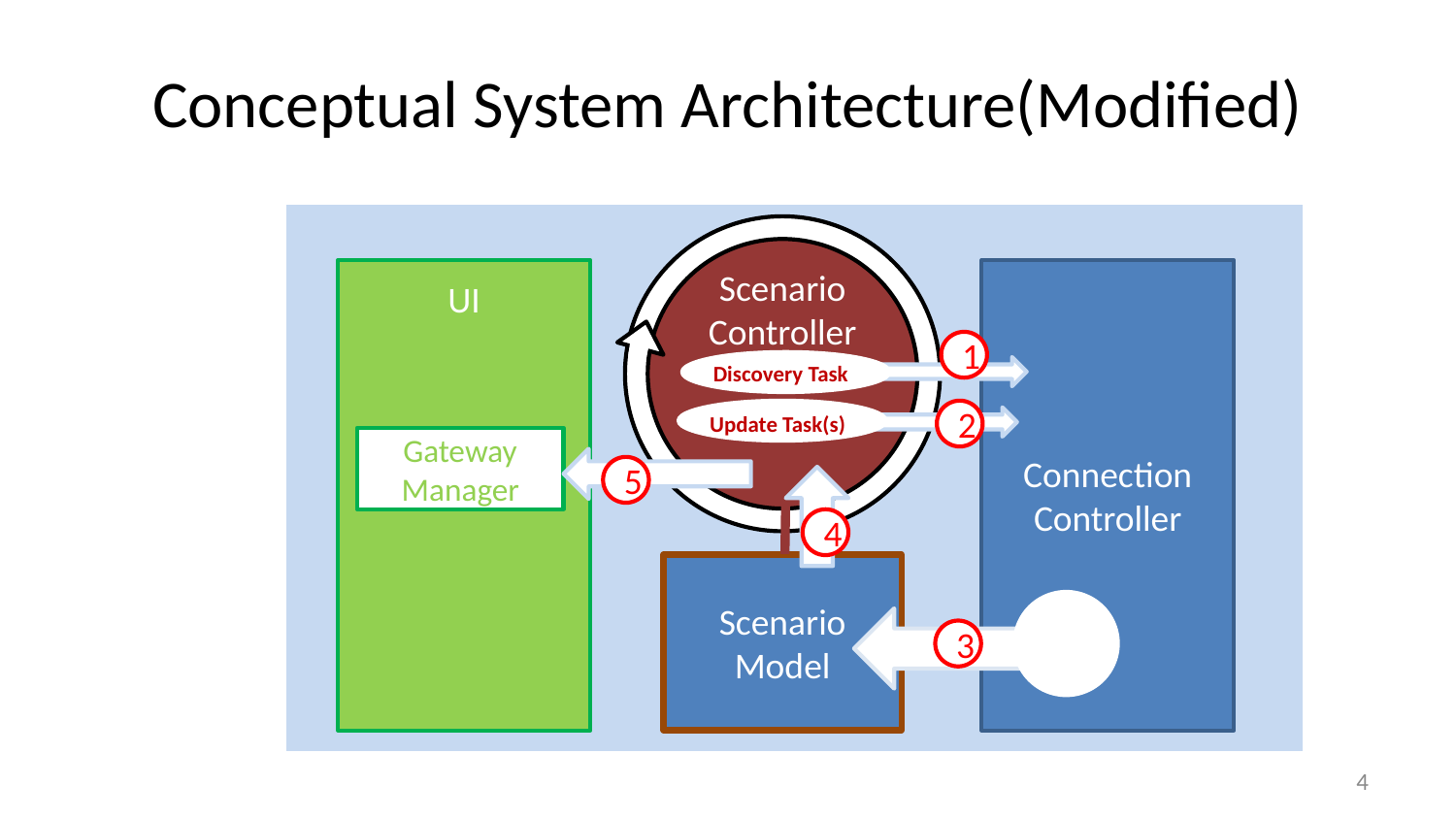

# Conceptual System Architecture(Modified)

Scenario
Controller

UI

Connection Controller

1

Discovery Task

2
Update Task(s)
Gateway
Manager
5

4
Scenario
Model

3
4